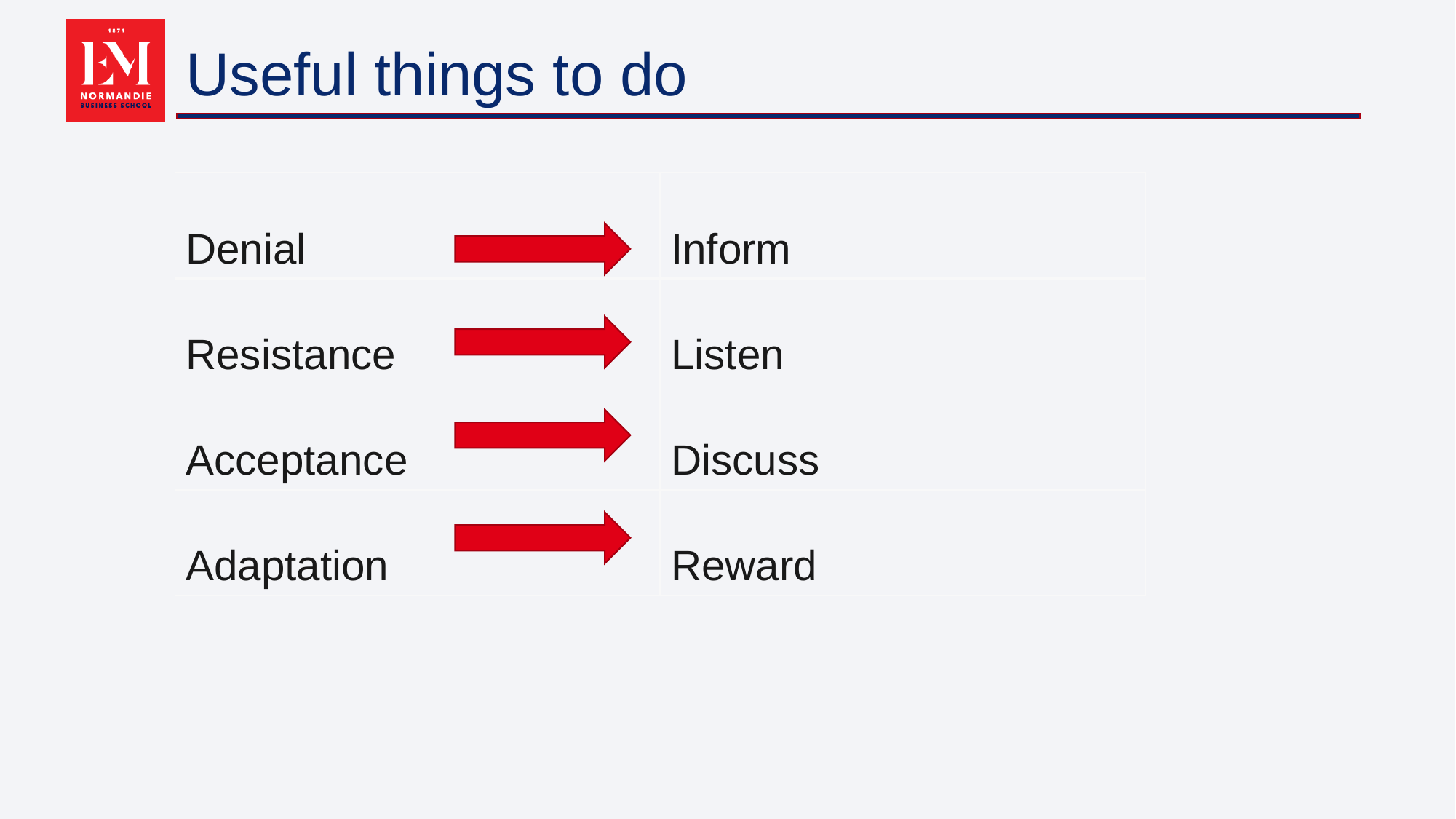

# Useful things to do

| Denial | Inform |
| --- | --- |
| Resistance | Listen |
| Acceptance | Discuss |
| Adaptation | Reward |